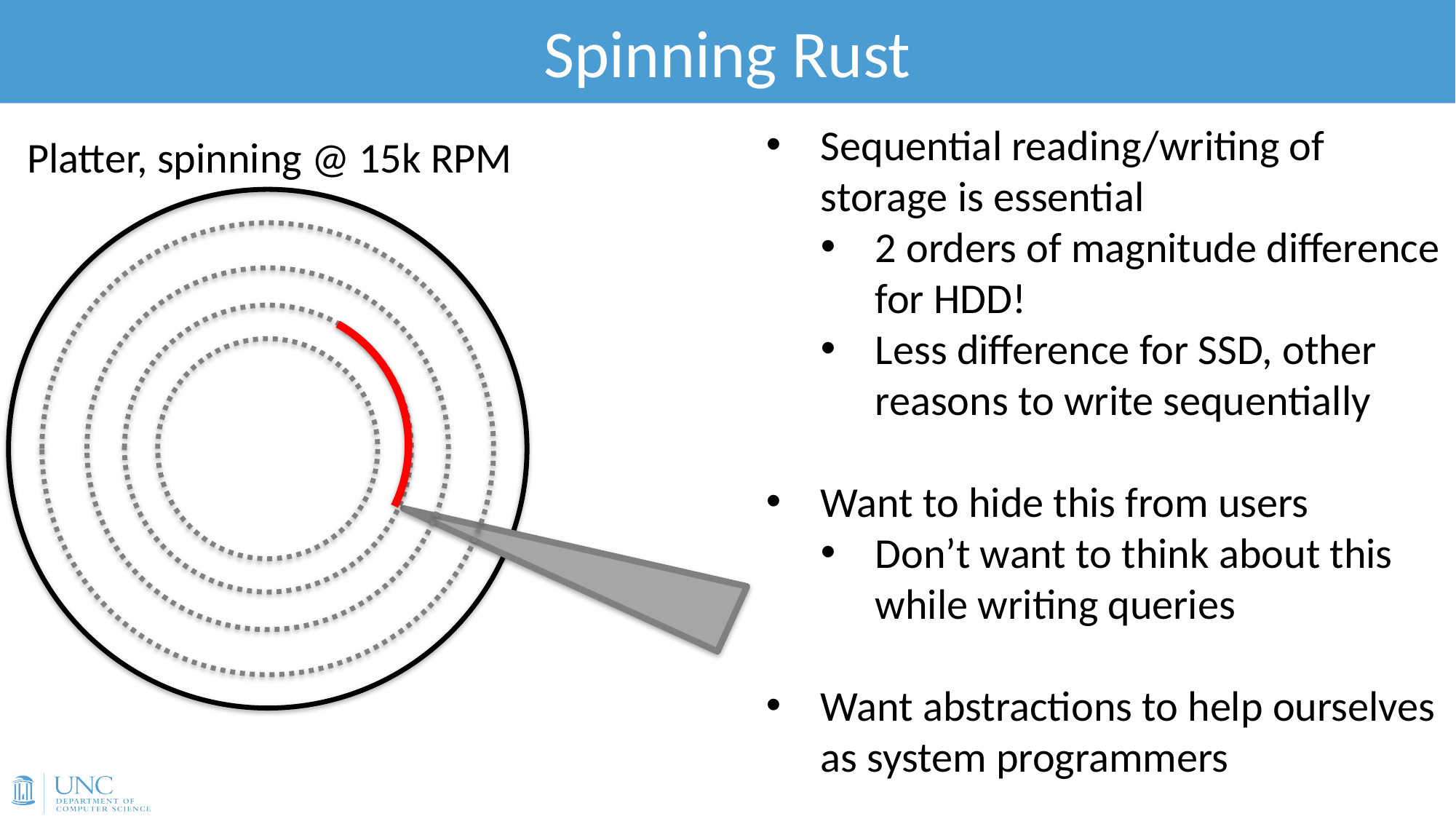

# Spinning Rust
Sequential reading/writing of storage is essential
2 orders of magnitude difference for HDD!
Less difference for SSD, other reasons to write sequentially

Want to hide this from users
Don’t want to think about this while writing queries

Want abstractions to help ourselves as system programmers

Platter, spinning @ 15k RPM